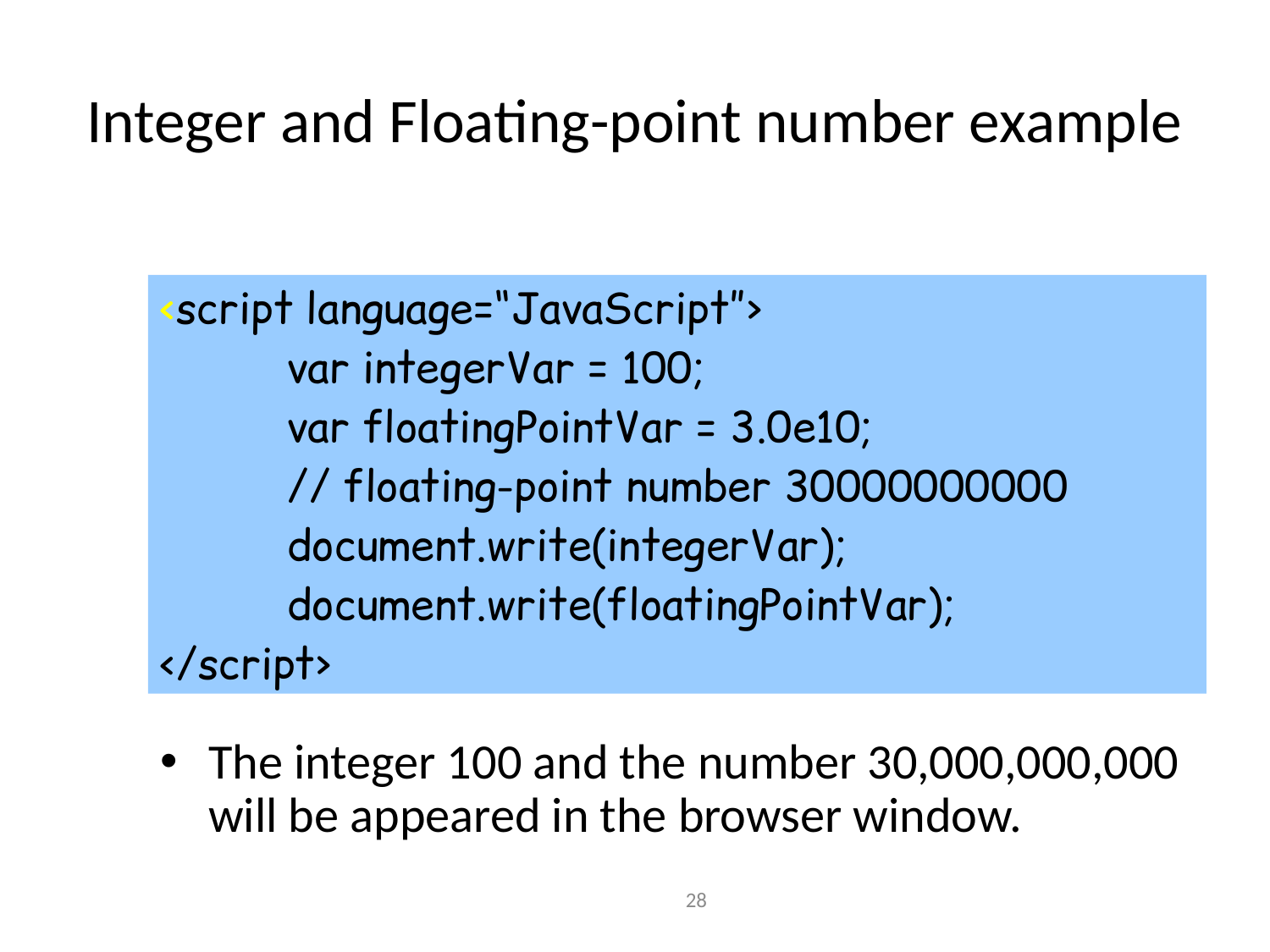

# Integer and Floating-point number example
<script language=“JavaScript”>
	var integerVar = 100;
	var floatingPointVar = 3.0e10;
	// floating-point number 30000000000
	document.write(integerVar);
	document.write(floatingPointVar);
</script>
The integer 100 and the number 30,000,000,000 will be appeared in the browser window.
28